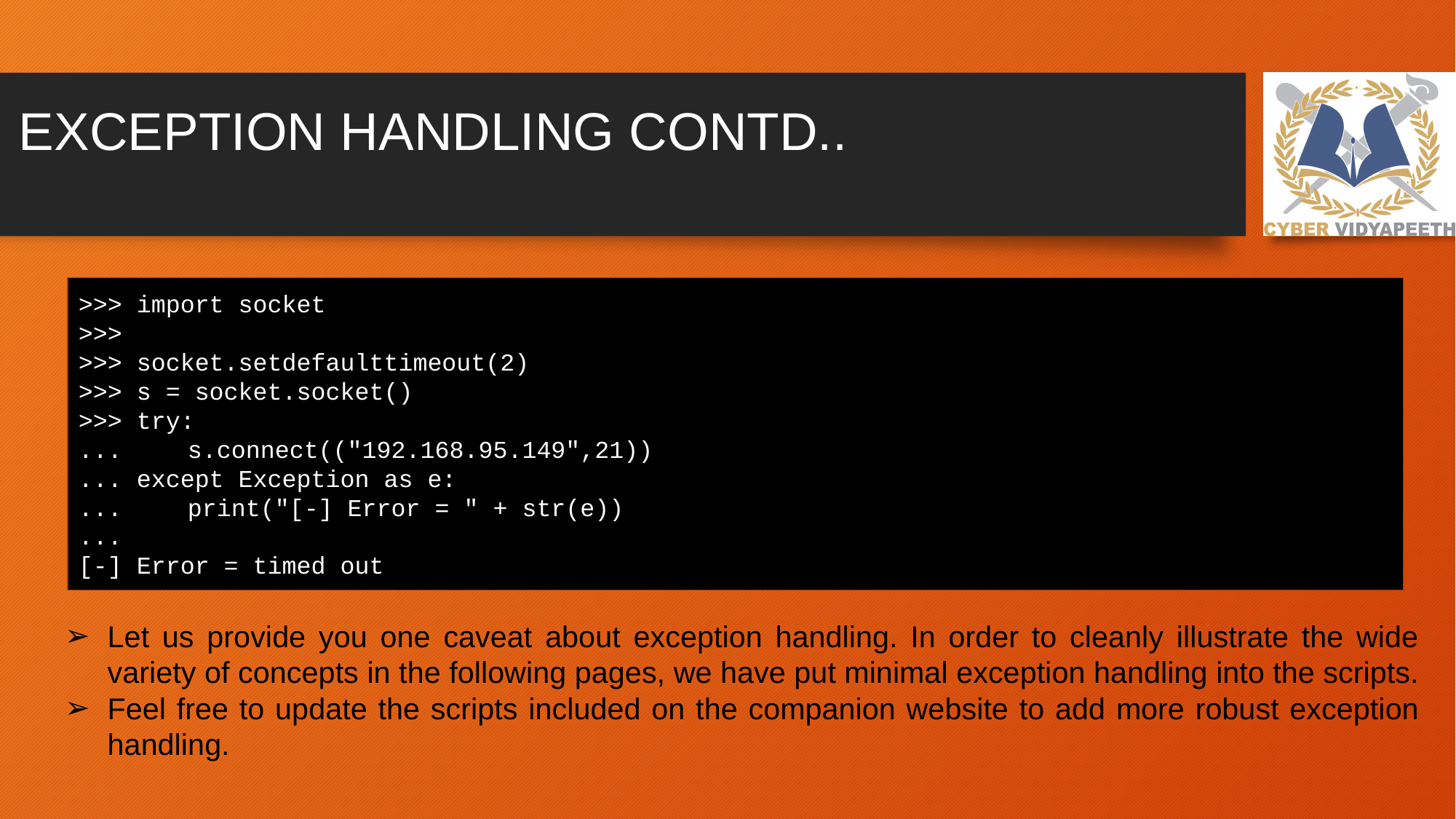

# EXCEPTION HANDLING CONTD..

Let us provide you one caveat about exception handling. In order to cleanly illustrate the wide variety of concepts in the following pages, we have put minimal exception handling into the scripts.
Feel free to update the scripts included on the companion website to add more robust exception handling.
>>> import socket
>>>
>>> socket.setdefaulttimeout(2)
>>> s = socket.socket()
>>> try:
... 	s.connect(("192.168.95.149",21))
... except Exception as e:
... 	print("[-] Error = " + str(e))
...
[-] Error = timed out